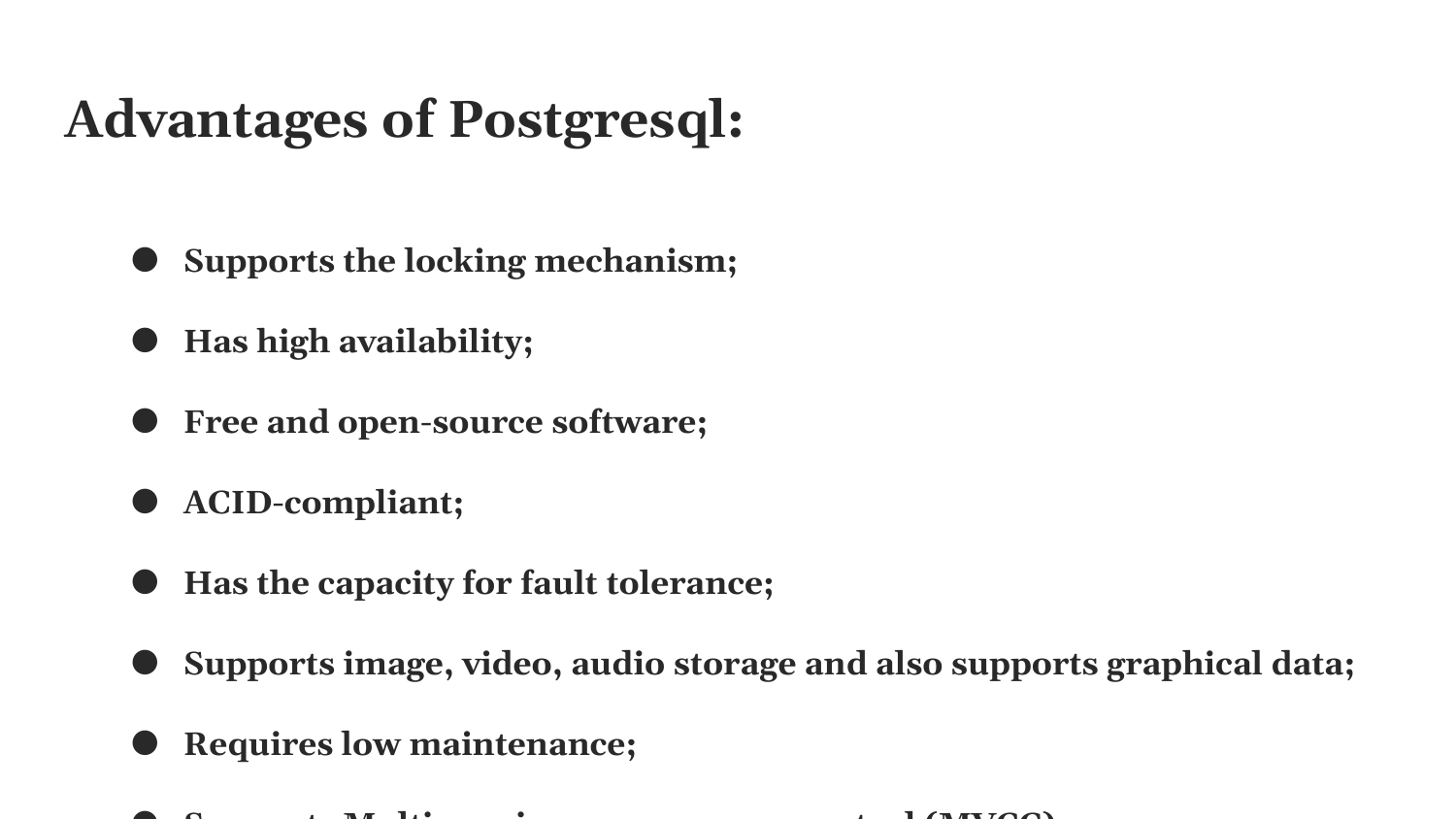

# Advantages of Postgresql:
Supports the locking mechanism;
Has high availability;
Free and open-source software;
ACID-compliant;
Has the capacity for fault tolerance;
Supports image, video, audio storage and also supports graphical data;
Requires low maintenance;
Supports Multi-version concurrency control (MVCC);
High recovery;
Has user-defined data-types;
Table inheritance;
Runs on all operating systems.